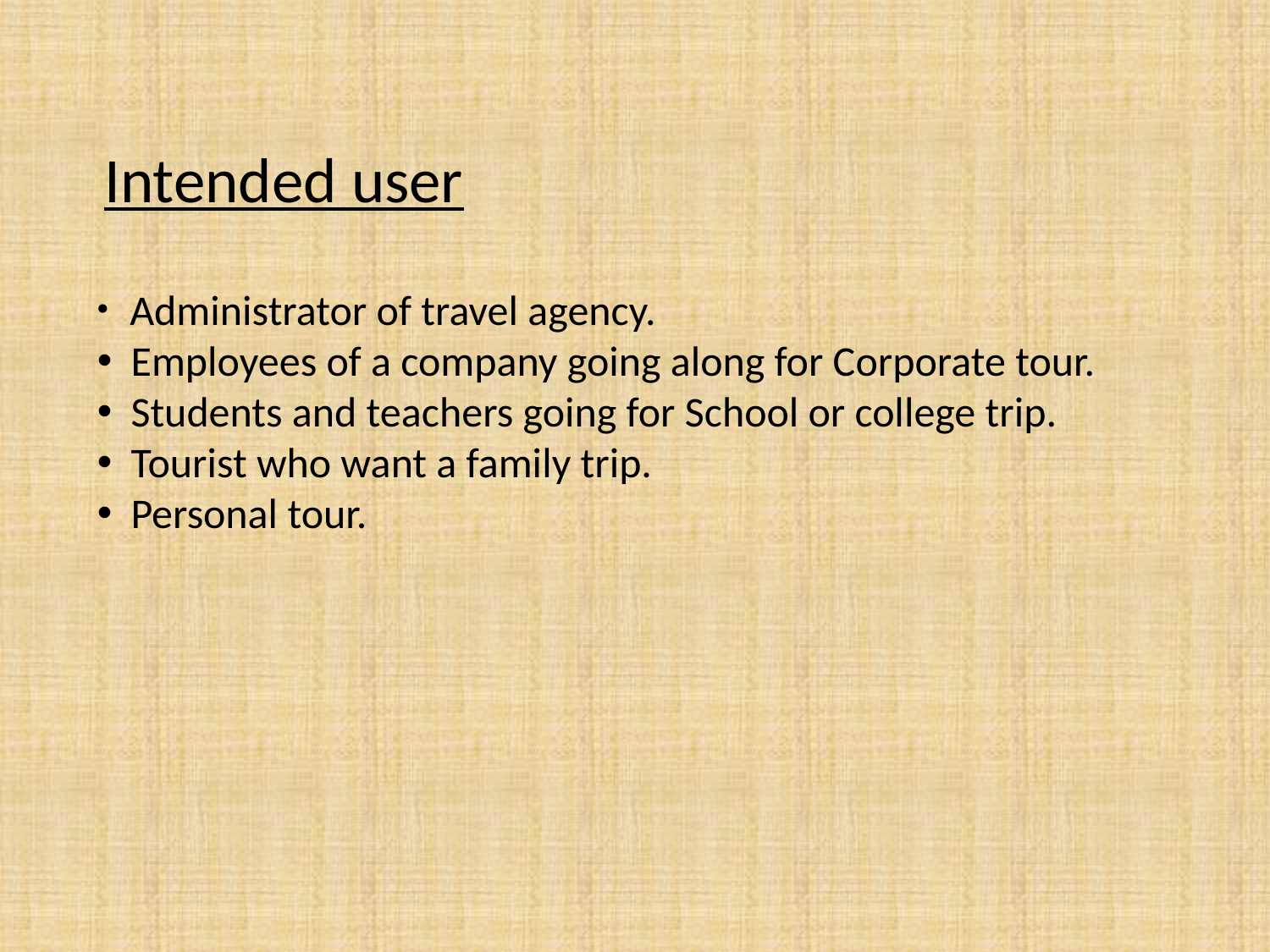

Intended user

   Administrator of travel agency.
  Employees of a company going along for Corporate tour.
  Students and teachers going for School or college trip.
  Tourist who want a family trip.
  Personal tour.